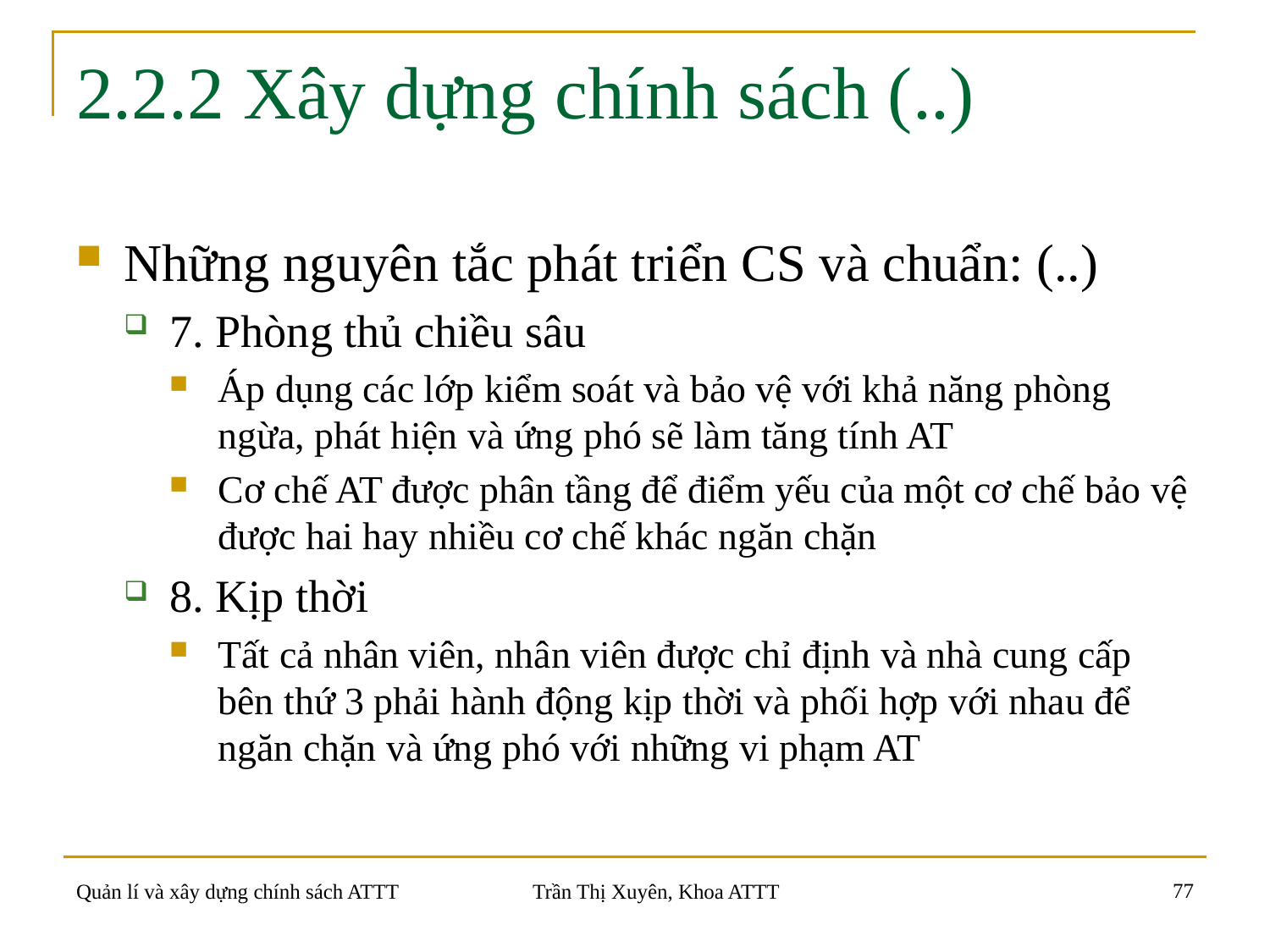

# 2.2.2 Xây dựng chính sách (..)
Những nguyên tắc phát triển CS và chuẩn: (..)
7. Phòng thủ chiều sâu
Áp dụng các lớp kiểm soát và bảo vệ với khả năng phòng ngừa, phát hiện và ứng phó sẽ làm tăng tính AT
Cơ chế AT được phân tầng để điểm yếu của một cơ chế bảo vệ được hai hay nhiều cơ chế khác ngăn chặn
8. Kịp thời
Tất cả nhân viên, nhân viên được chỉ định và nhà cung cấp bên thứ 3 phải hành động kịp thời và phối hợp với nhau để ngăn chặn và ứng phó với những vi phạm AT
77
Quản lí và xây dựng chính sách ATTT
Trần Thị Xuyên, Khoa ATTT